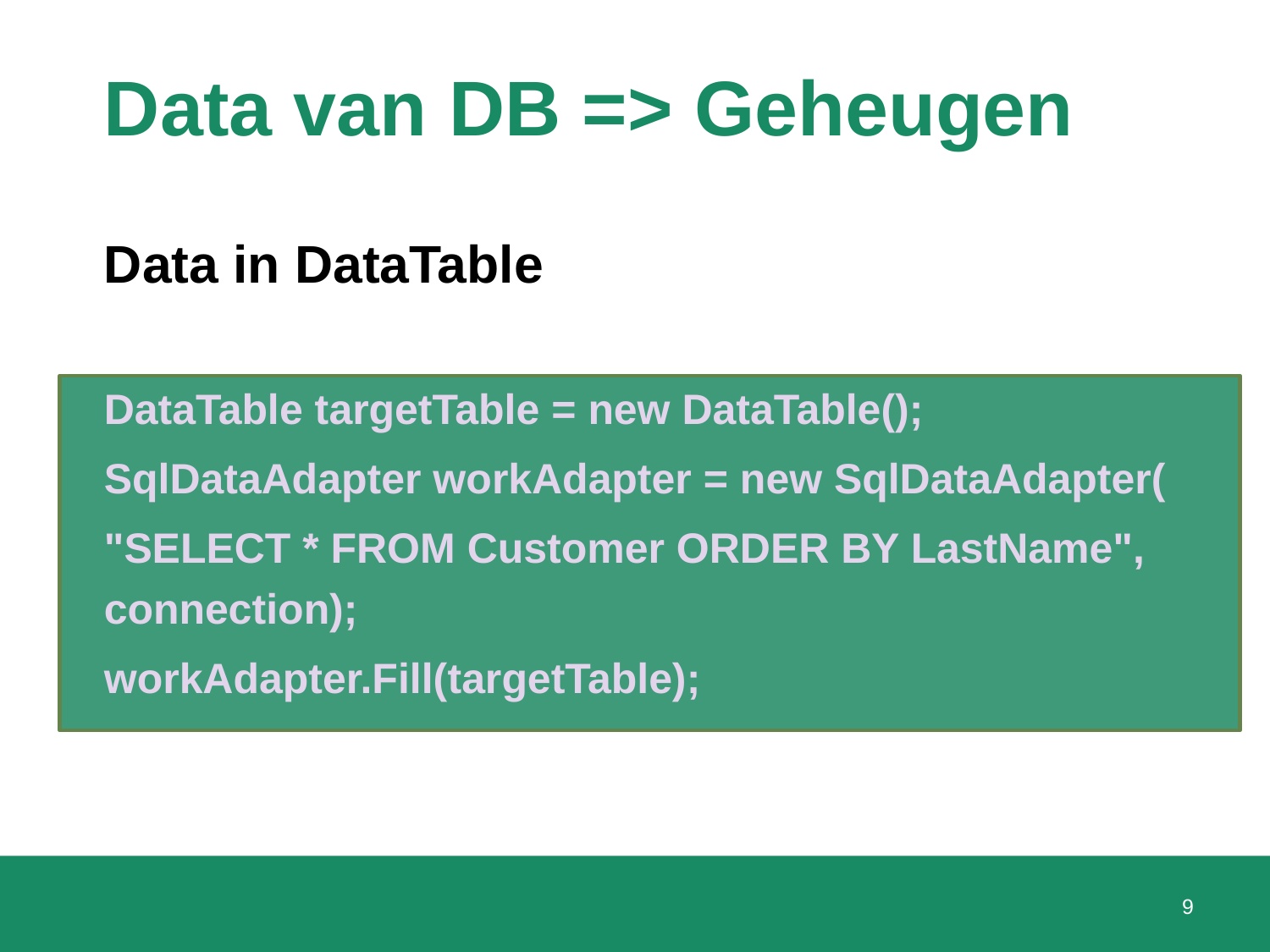

# Data van DB => Geheugen
Data in DataTable

DataTable targetTable = new DataTable();
SqlDataAdapter workAdapter = new SqlDataAdapter(
"SELECT * FROM Customer ORDER BY LastName", connection);
workAdapter.Fill(targetTable);

9